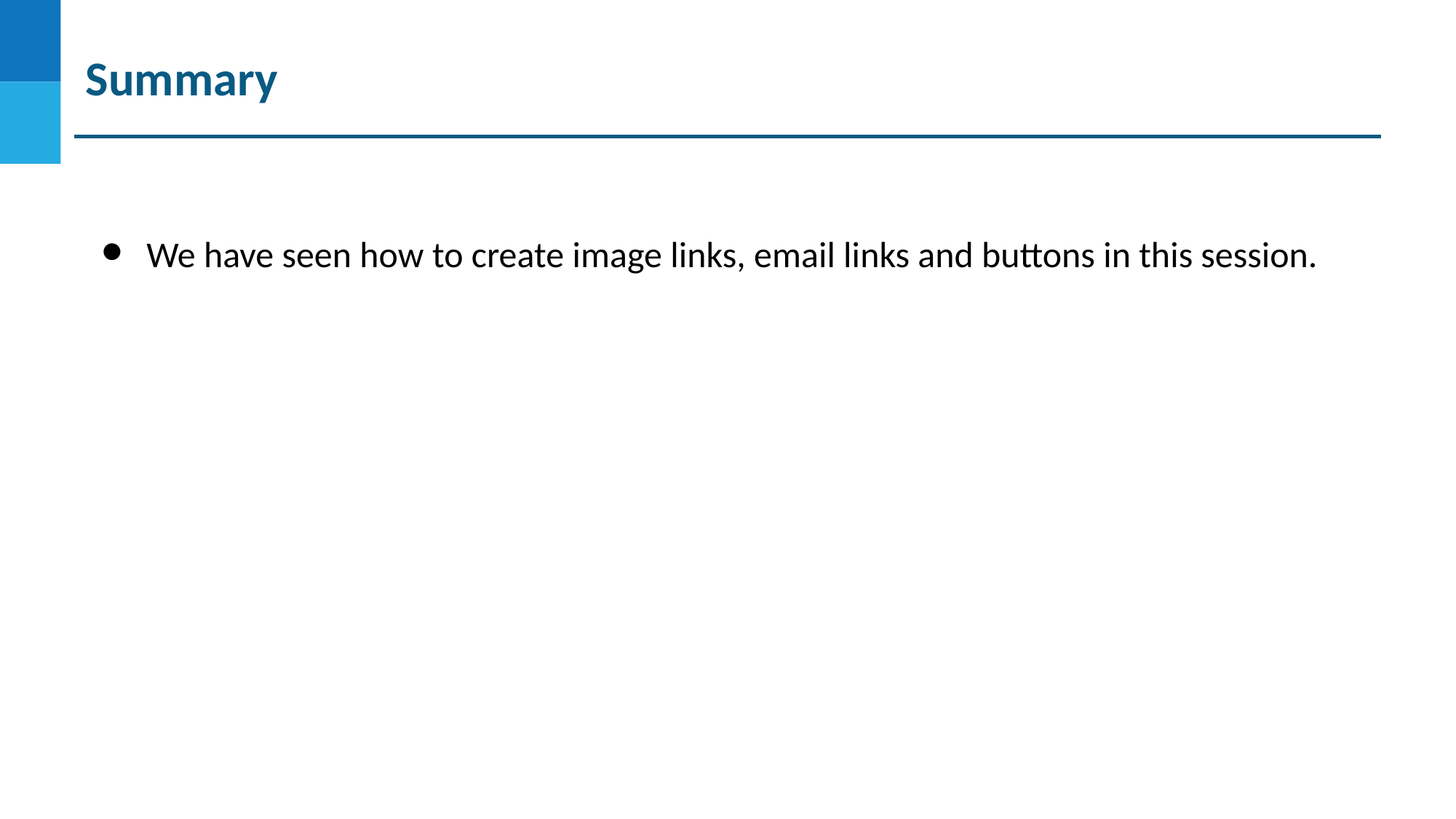

# Summary
We have seen how to create image links, email links and buttons in this session.
DO NOT WRITE ANYTHING
HERE. LEAVE THIS SPACE FOR
 WEBCAM